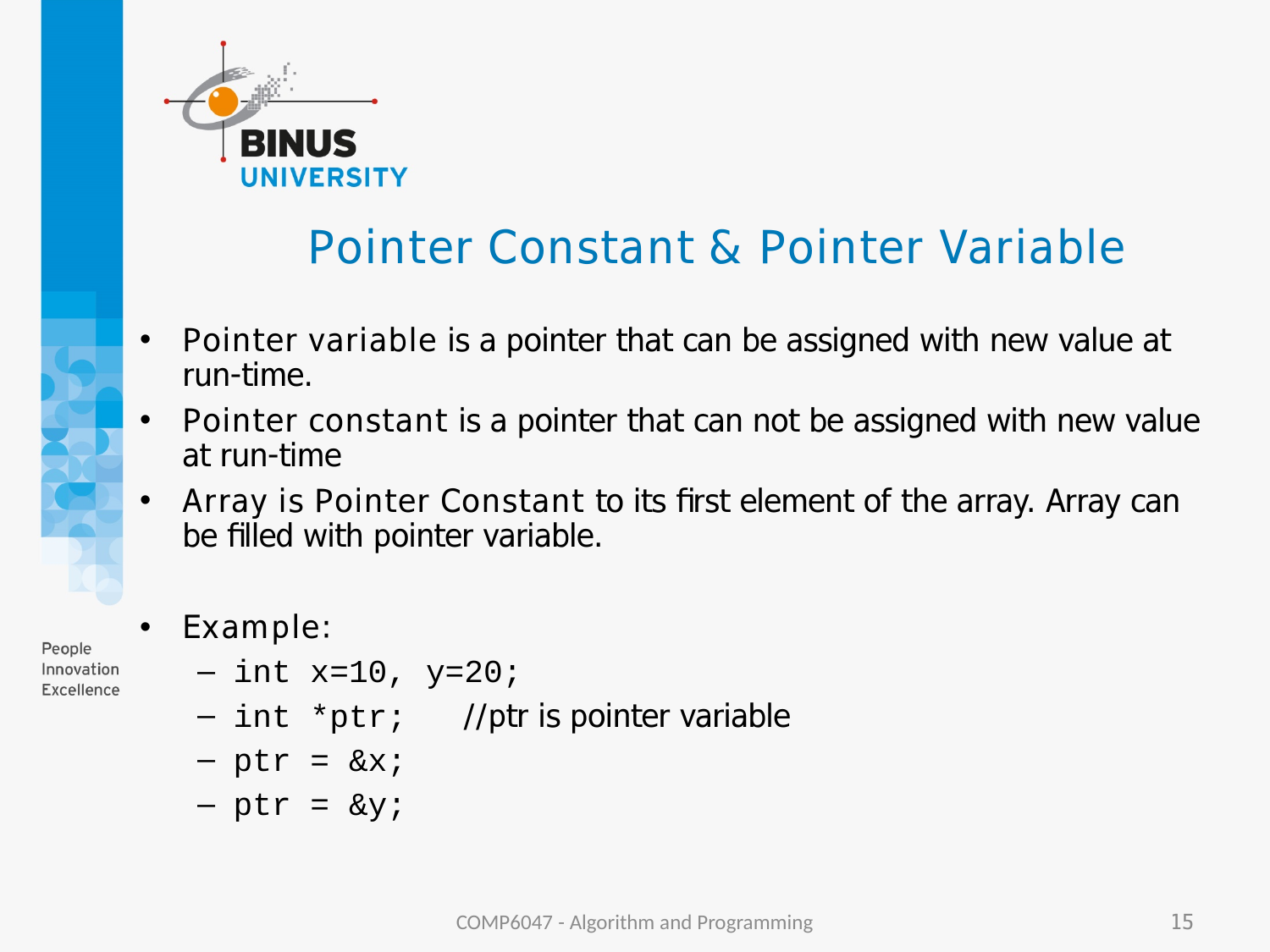

# Pointer Constant & Pointer Variable
Pointer variable is a pointer that can be assigned with new value at run-time.
Pointer constant is a pointer that can not be assigned with new value at run-time
Array is Pointer Constant to its first element of the array. Array can be filled with pointer variable.

Example:
int x=10, y=20;
int *ptr;	//ptr is pointer variable
ptr = &x;
ptr = &y;

COMP6047 - Algorithm and Programming
15